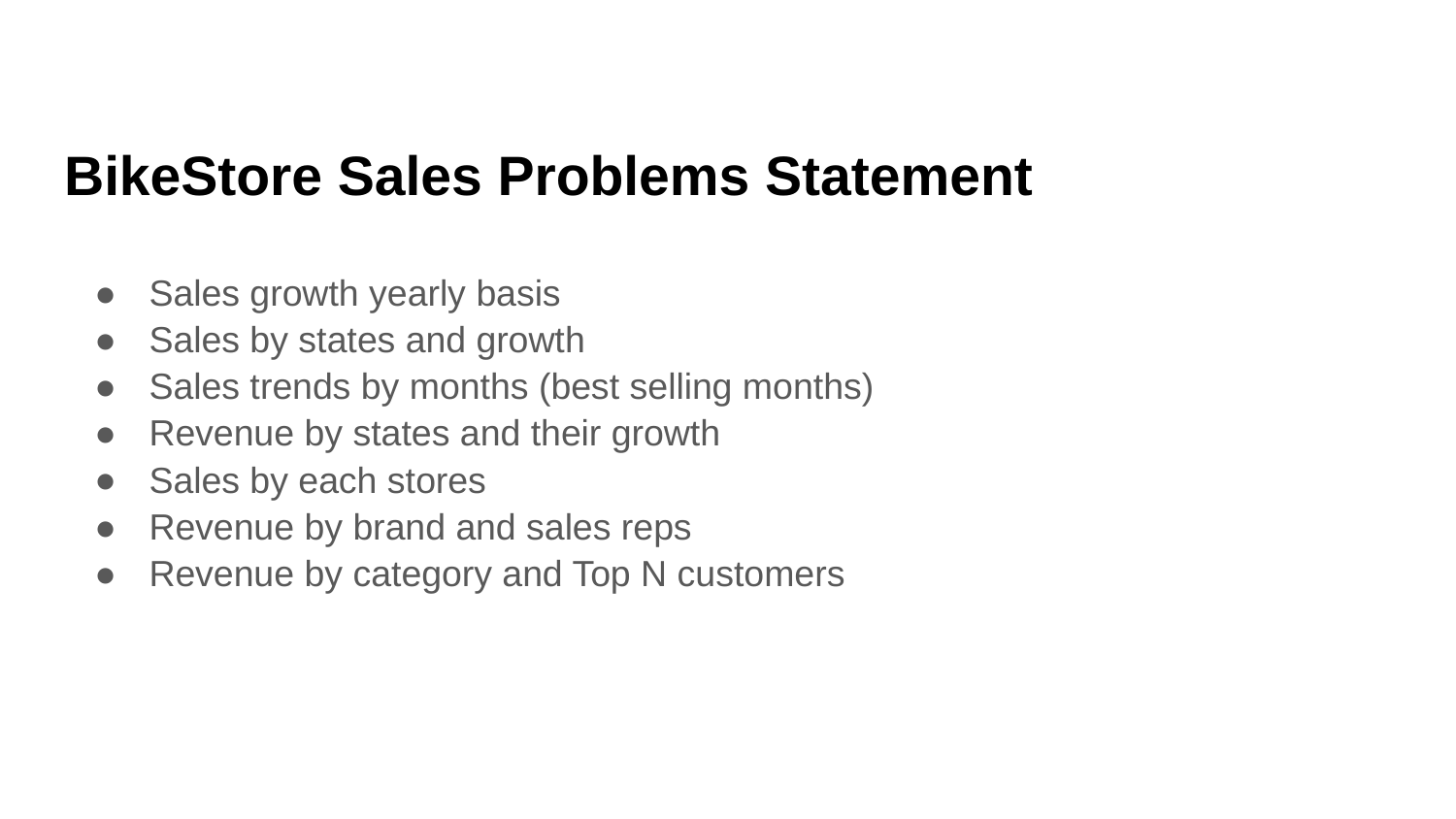

# BikeStore Sales Problems Statement
Sales growth yearly basis
Sales by states and growth
Sales trends by months (best selling months)
Revenue by states and their growth
Sales by each stores
Revenue by brand and sales reps
Revenue by category and Top N customers